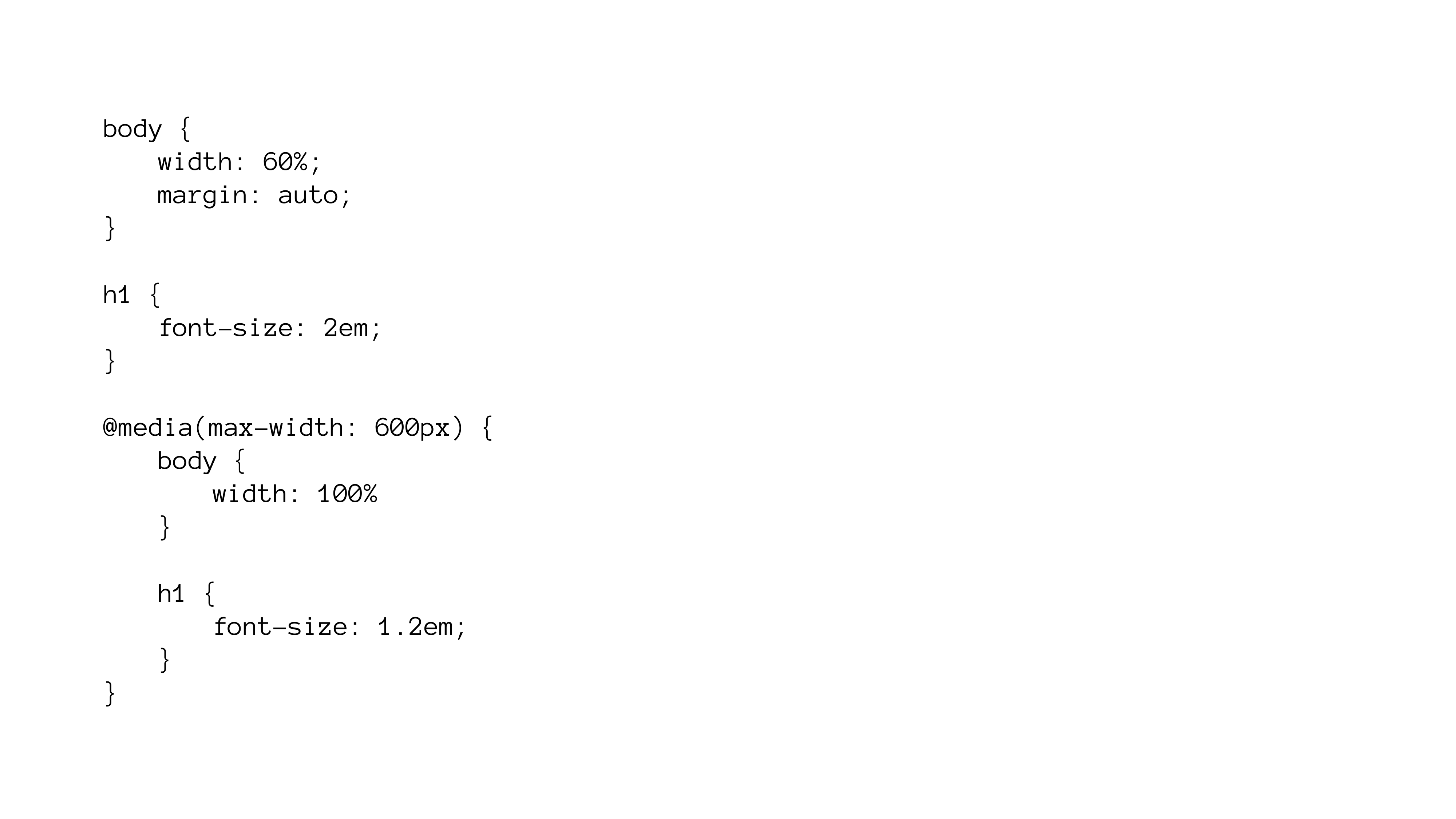

body {
	width: 60%;
	margin: auto;
}

h1 {
	font-size: 2em;
}

@media(max-width: 600px) {
	body {
		width: 100%
	}

	h1 {
		font-size: 1.2em;
	}
}